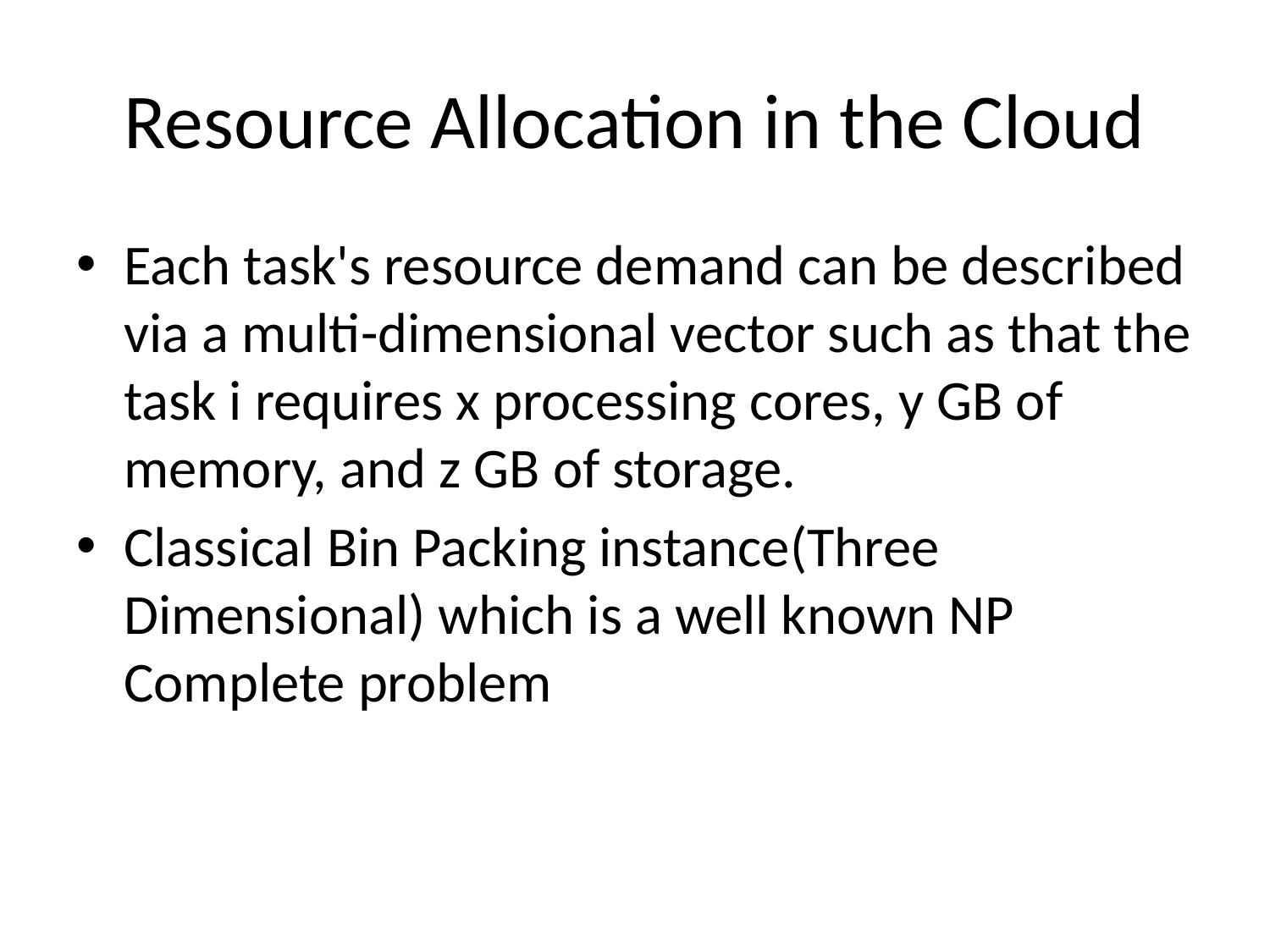

# Resource Allocation in the Cloud
Each task's resource demand can be described via a multi-dimensional vector such as that the task i requires x processing cores, y GB of memory, and z GB of storage.
Classical Bin Packing instance(Three Dimensional) which is a well known NP Complete problem